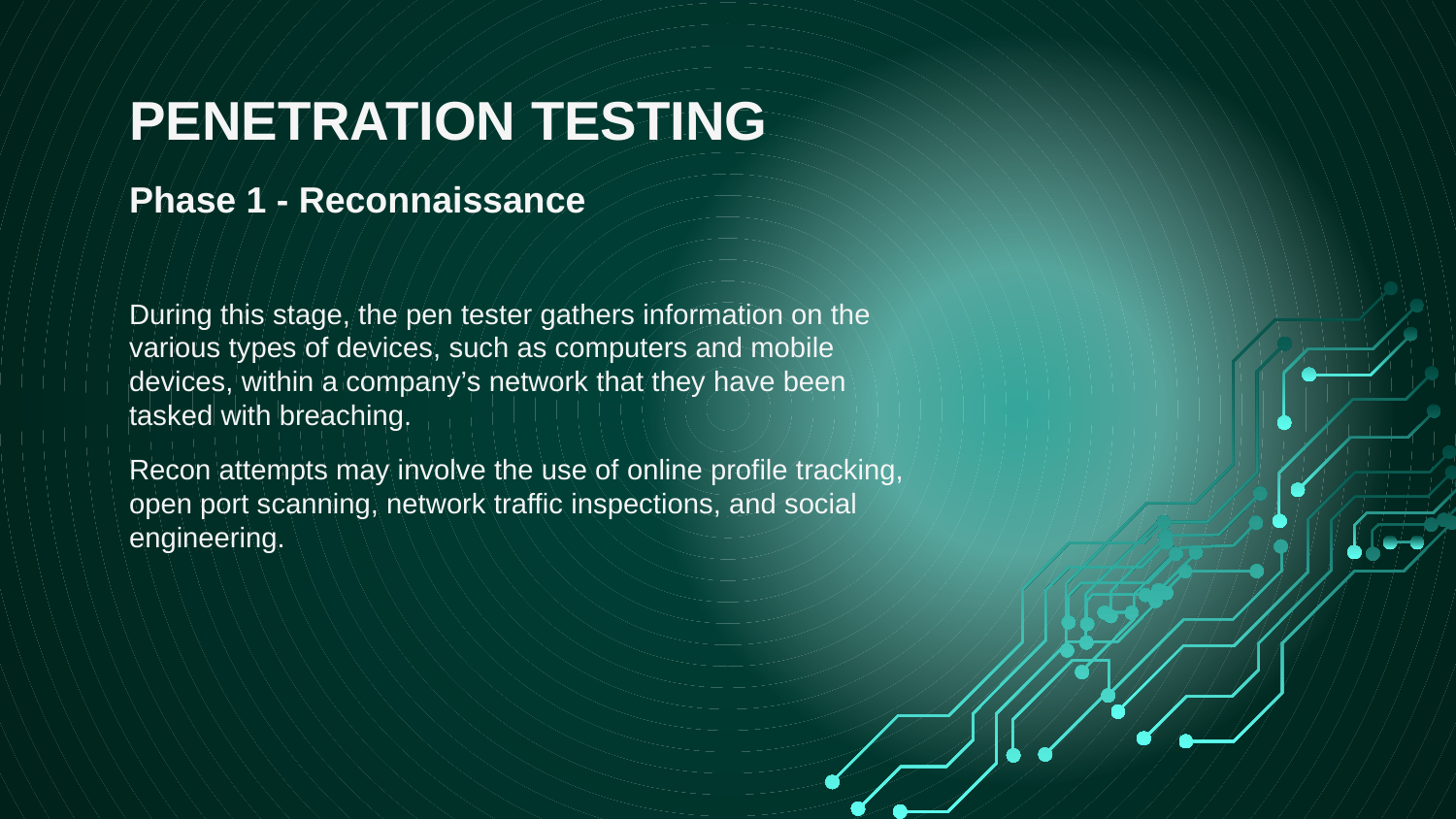

# PENETRATION TESTING
Phase 1 - Reconnaissance

During this stage, the pen tester gathers information on the various types of devices, such as computers and mobile devices, within a company’s network that they have been tasked with breaching.
Recon attempts may involve the use of online profile tracking, open port scanning, network traffic inspections, and social engineering.